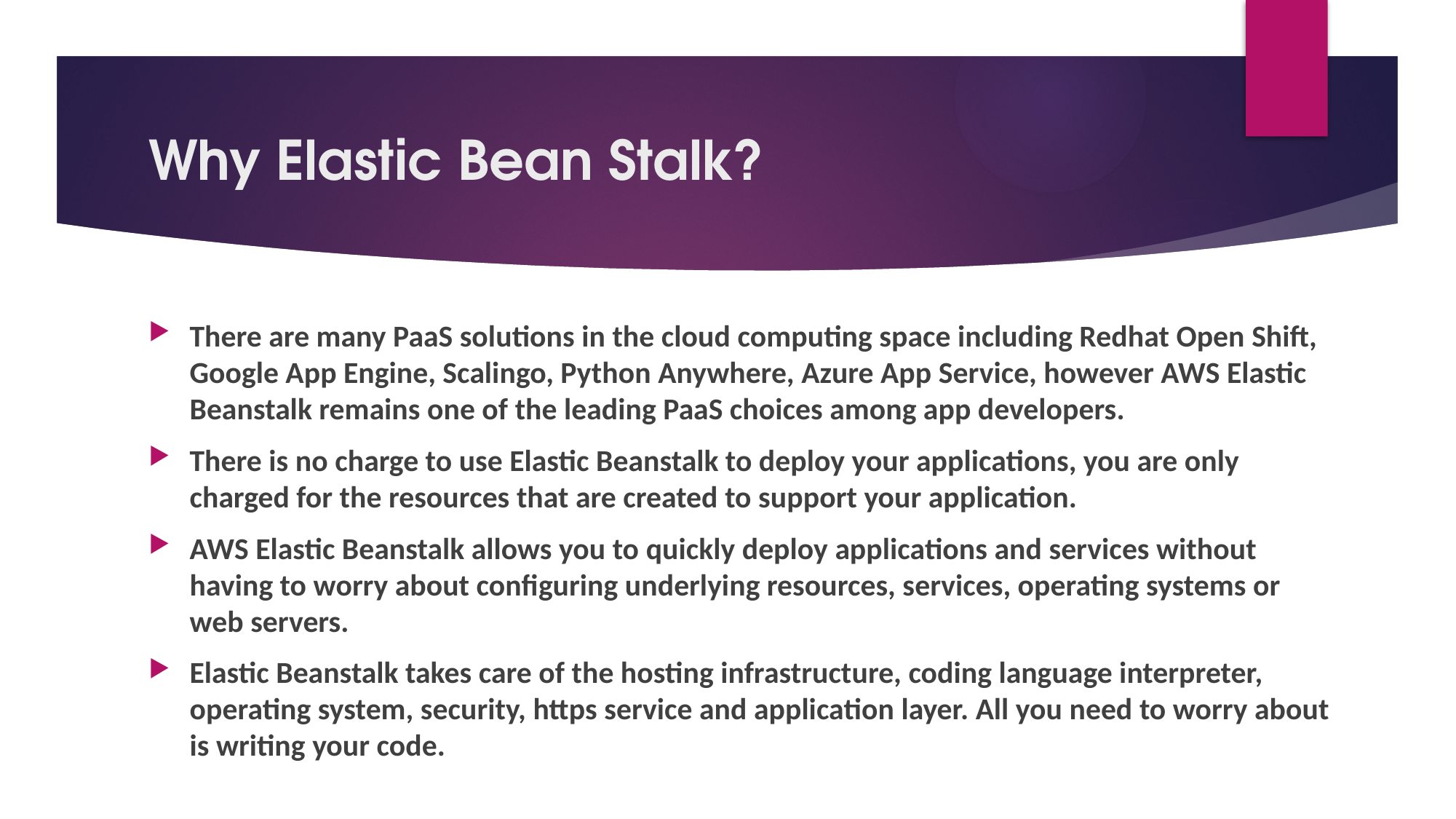

# Why Elastic Bean Stalk?
There are many PaaS solutions in the cloud computing space including Redhat Open Shift, Google App Engine, Scalingo, Python Anywhere, Azure App Service, however AWS Elastic Beanstalk remains one of the leading PaaS choices among app developers.
There is no charge to use Elastic Beanstalk to deploy your applications, you are only charged for the resources that are created to support your application.
AWS Elastic Beanstalk allows you to quickly deploy applications and services without having to worry about configuring underlying resources, services, operating systems or web servers.
Elastic Beanstalk takes care of the hosting infrastructure, coding language interpreter, operating system, security, https service and application layer. All you need to worry about is writing your code.